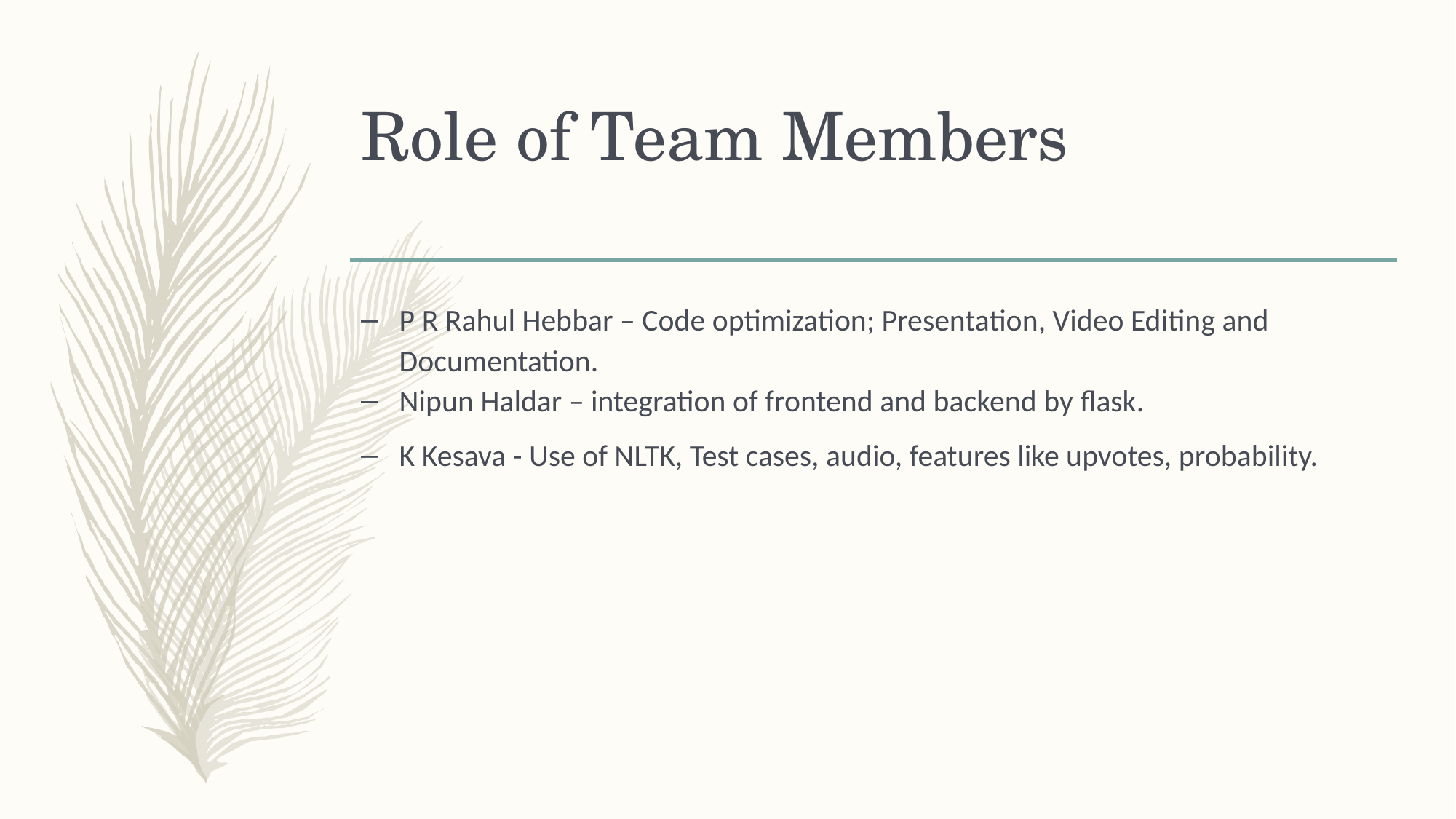

# Role of Team Members
P R Rahul Hebbar – Code optimization; Presentation, Video Editing and     Documentation.
Nipun Haldar – integration of frontend and backend by flask.
K Kesava - Use of NLTK, Test cases, audio, features like upvotes, probability.